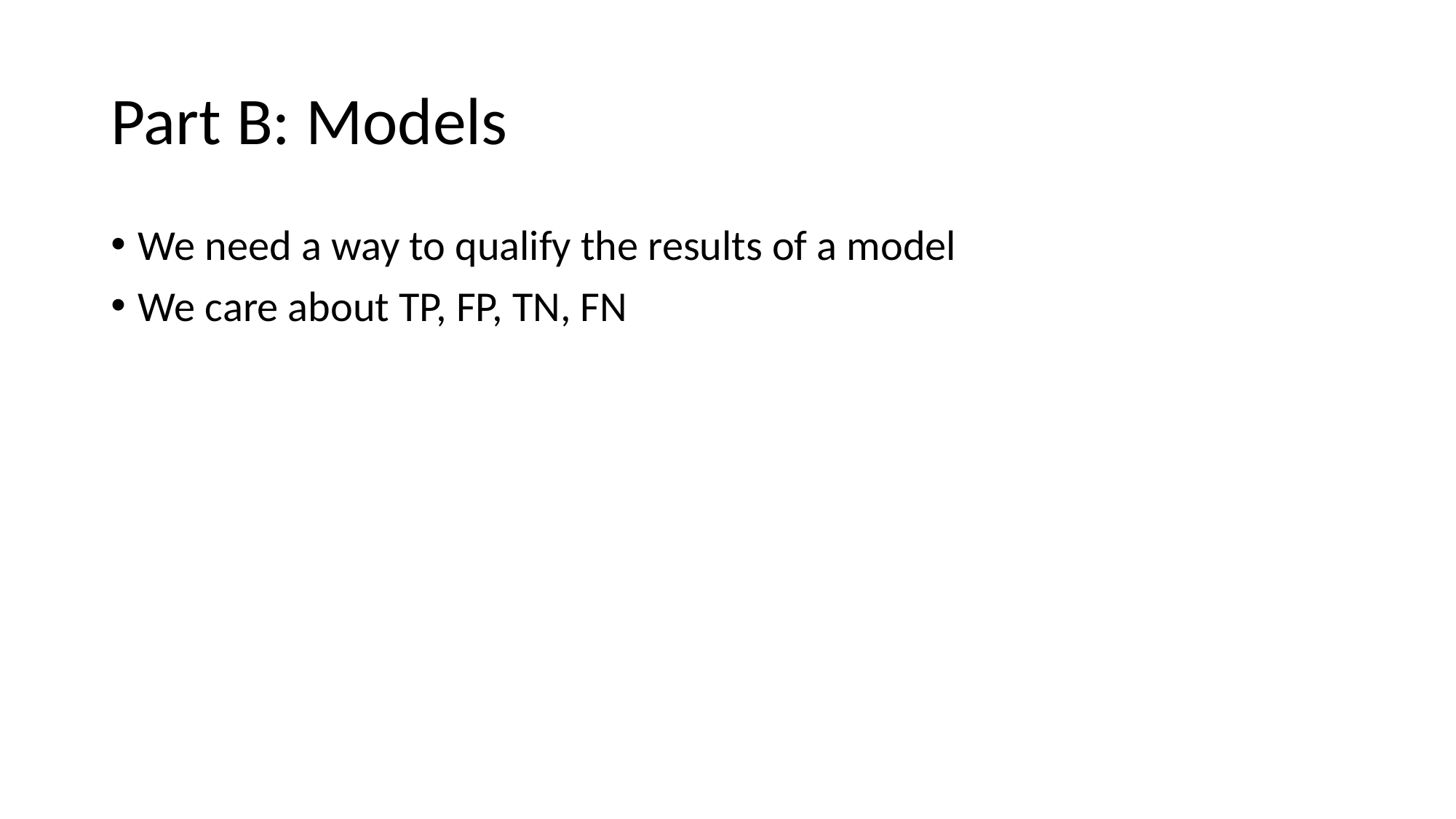

# Part B: Models
We need a way to qualify the results of a model
We care about TP, FP, TN, FN